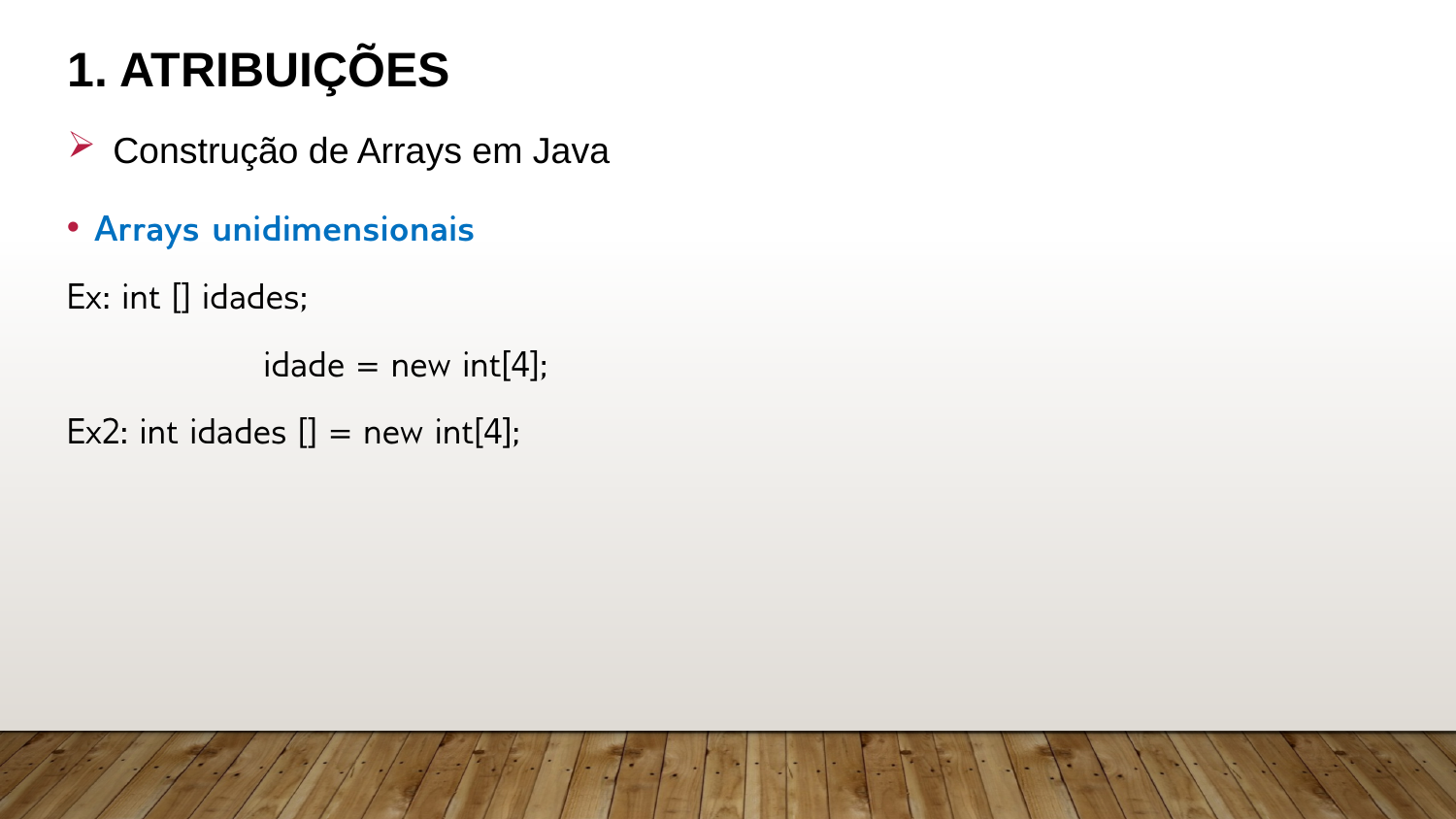

# 1. Atribuições
Construção de Arrays em Java
Arrays unidimensionais
Ex: int [] idades;
                  idade = new int[4];
Ex2: int idades [] = new int[4];